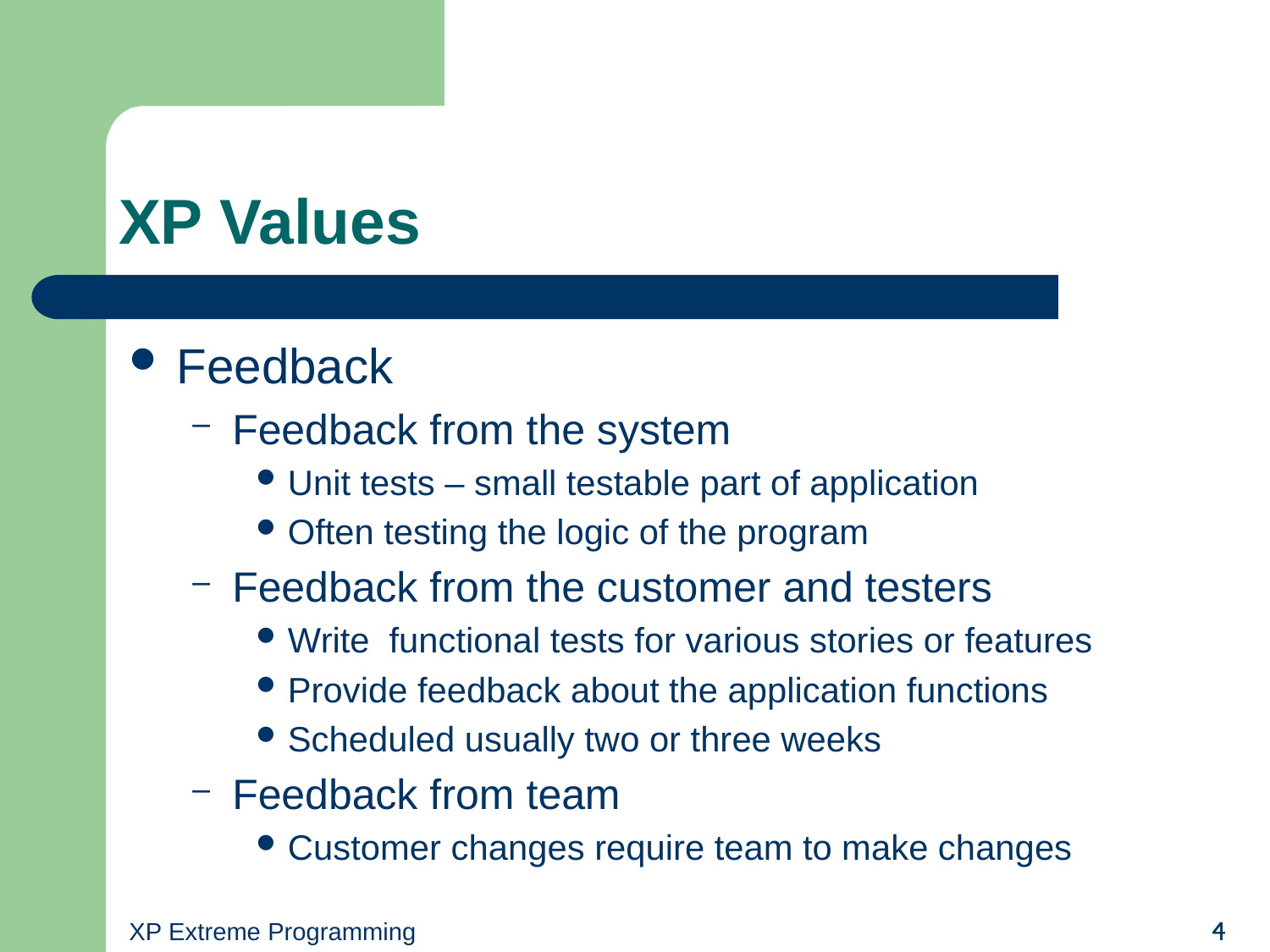

# XP Values
Feedback
Feedback from the system
Unit tests – small testable part of application
Often testing the logic of the program
Feedback from the customer and testers
Write  functional tests for various stories or features
Provide feedback about the application functions
Scheduled usually two or three weeks
Feedback from team
Customer changes require team to make changes
XP Extreme Programming